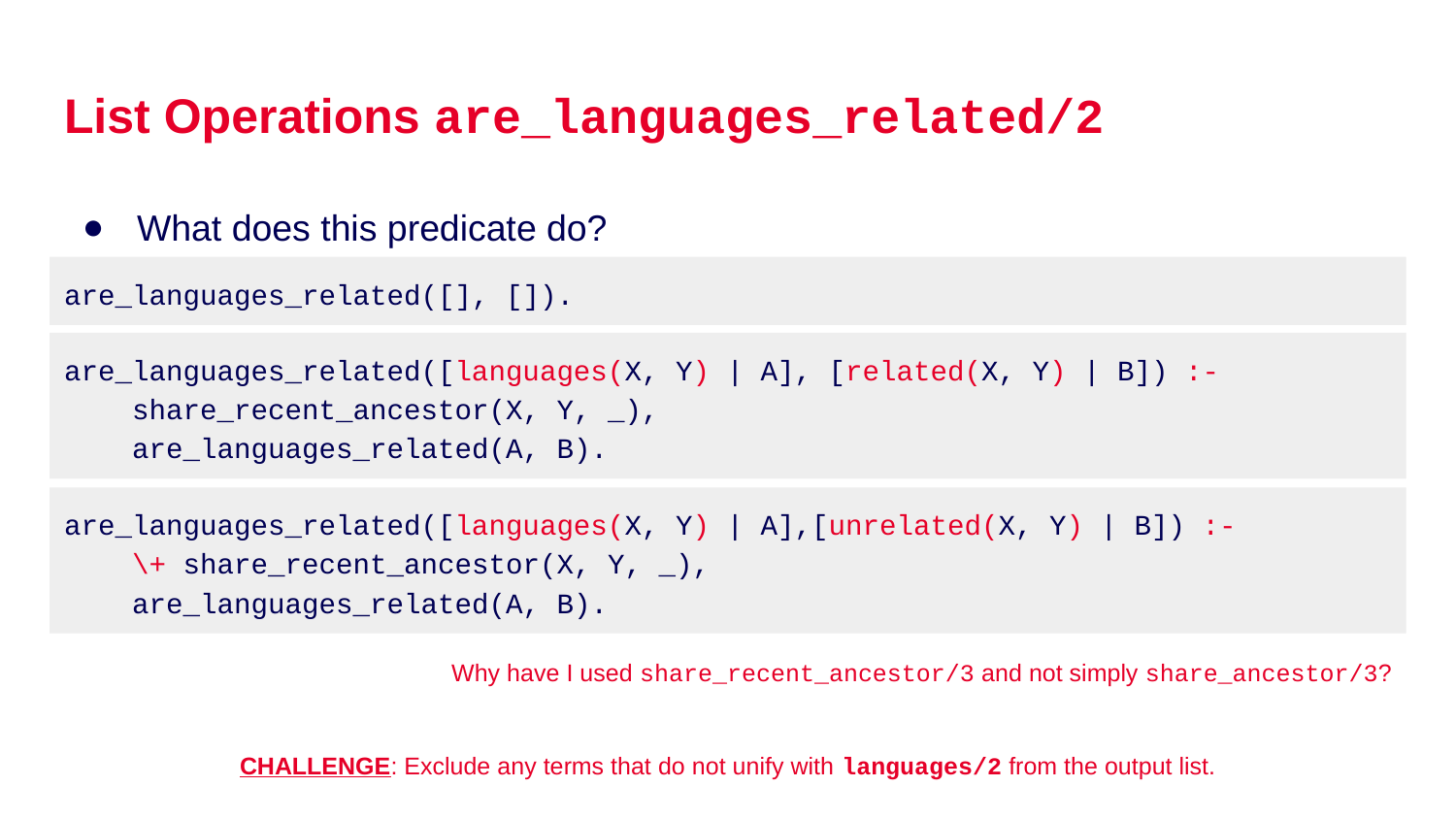

# List Operations are_languages_related/2
What does this predicate do?
are_languages_related([], []).
are_languages_related([languages(X, Y) | A], [related(X, Y) | B]) :-
    share_recent_ancestor(X, Y, _),
    are_languages_related(A, B).
are_languages_related([languages(X, Y) | A],[unrelated(X, Y) | B]) :-
    \+ share_recent_ancestor(X, Y, _),
    are_languages_related(A, B).
Why have I used share_recent_ancestor/3 and not simply share_ancestor/3?
CHALLENGE: Exclude any terms that do not unify with languages/2 from the output list.